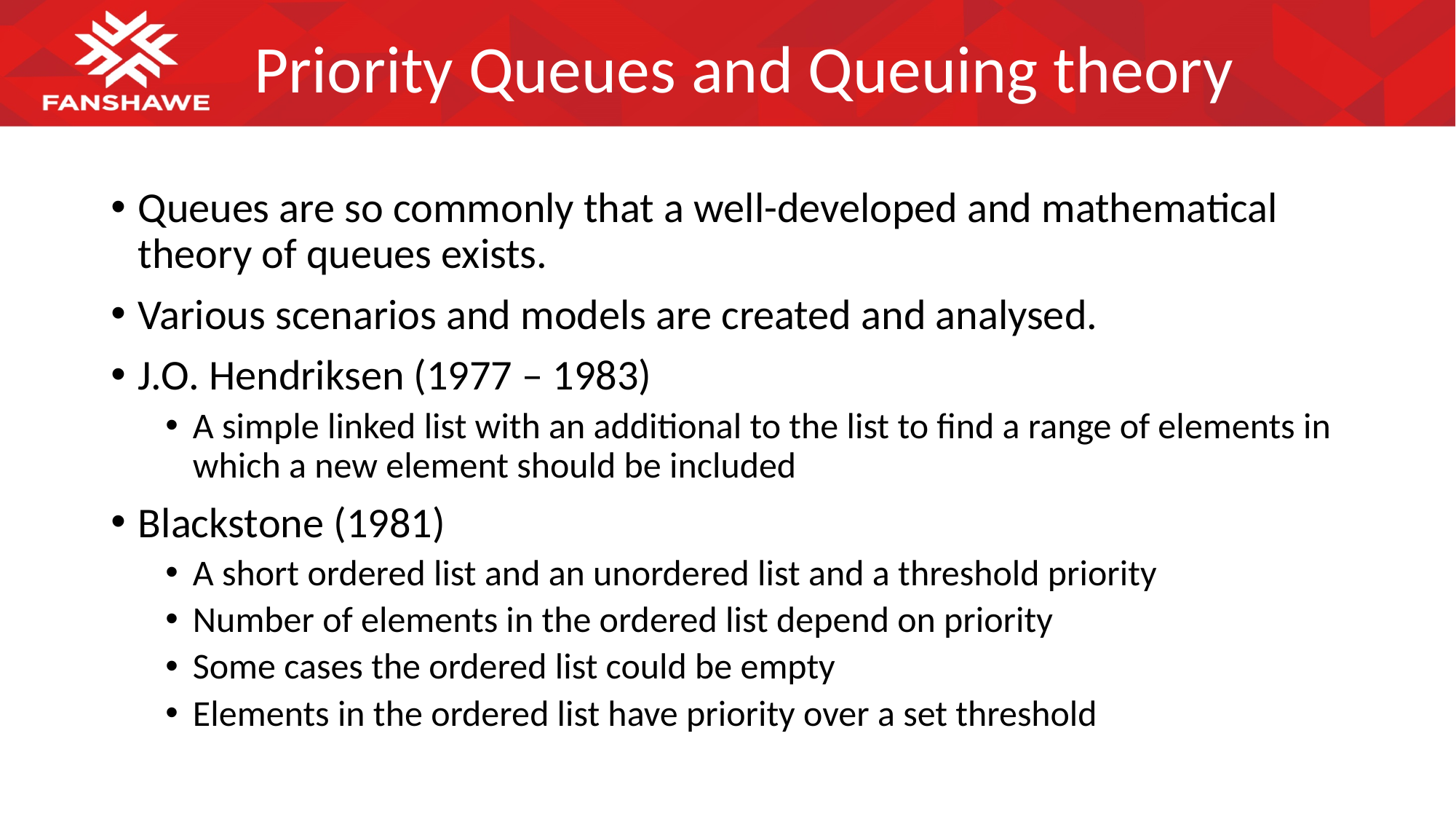

# Priority Queues and Queuing theory
Queues are so commonly that a well-developed and mathematical theory of queues exists.
Various scenarios and models are created and analysed.
J.O. Hendriksen (1977 – 1983)
A simple linked list with an additional to the list to find a range of elements in which a new element should be included
Blackstone (1981)
A short ordered list and an unordered list and a threshold priority
Number of elements in the ordered list depend on priority
Some cases the ordered list could be empty
Elements in the ordered list have priority over a set threshold